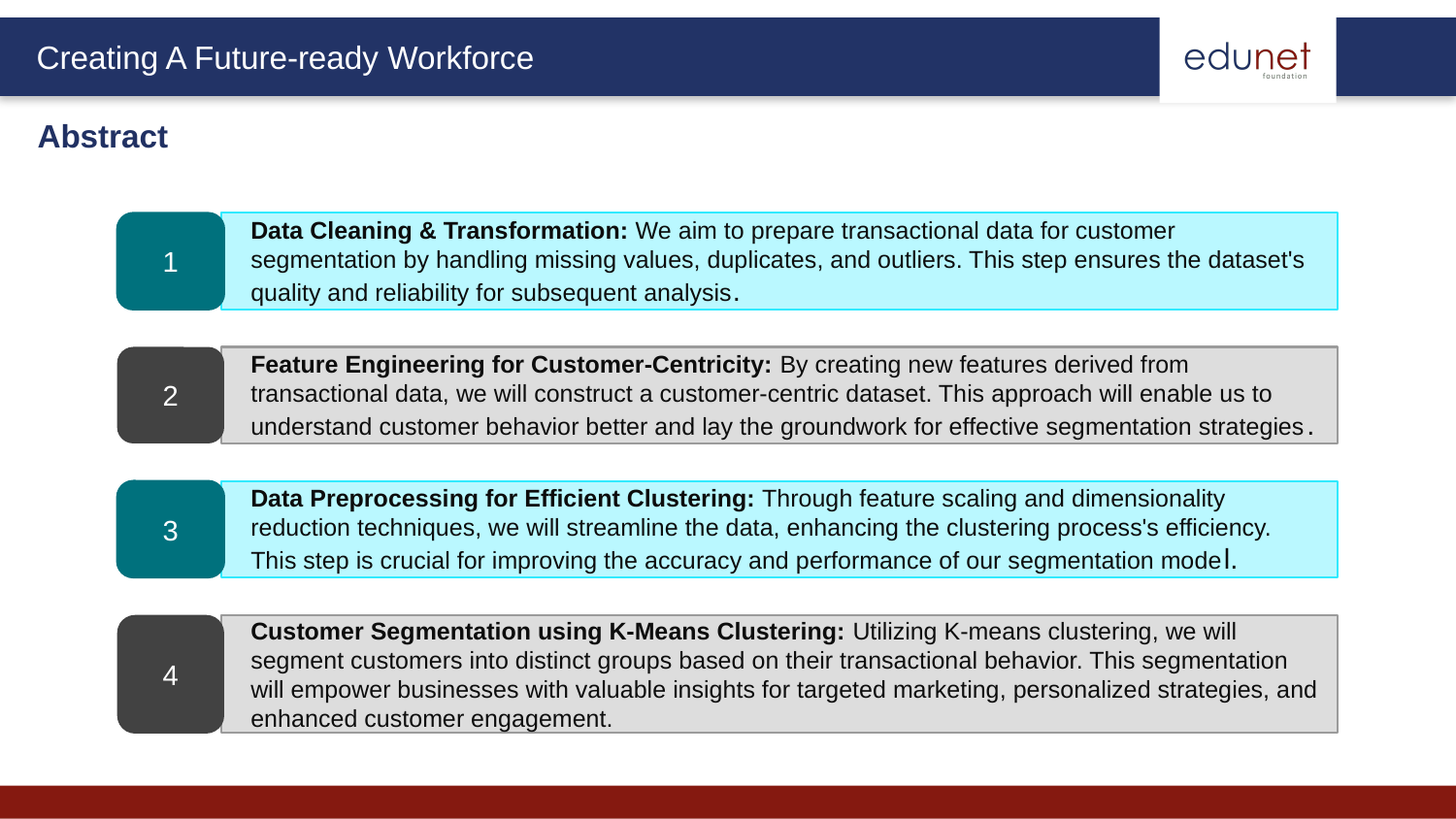

Abstract
1
Data Cleaning & Transformation: We aim to prepare transactional data for customer segmentation by handling missing values, duplicates, and outliers. This step ensures the dataset's quality and reliability for subsequent analysis.
2
Feature Engineering for Customer-Centricity: By creating new features derived from transactional data, we will construct a customer-centric dataset. This approach will enable us to understand customer behavior better and lay the groundwork for effective segmentation strategies.
3
Data Preprocessing for Efficient Clustering: Through feature scaling and dimensionality reduction techniques, we will streamline the data, enhancing the clustering process's efficiency. This step is crucial for improving the accuracy and performance of our segmentation model.
4
Customer Segmentation using K-Means Clustering: Utilizing K-means clustering, we will segment customers into distinct groups based on their transactional behavior. This segmentation will empower businesses with valuable insights for targeted marketing, personalized strategies, and enhanced customer engagement.